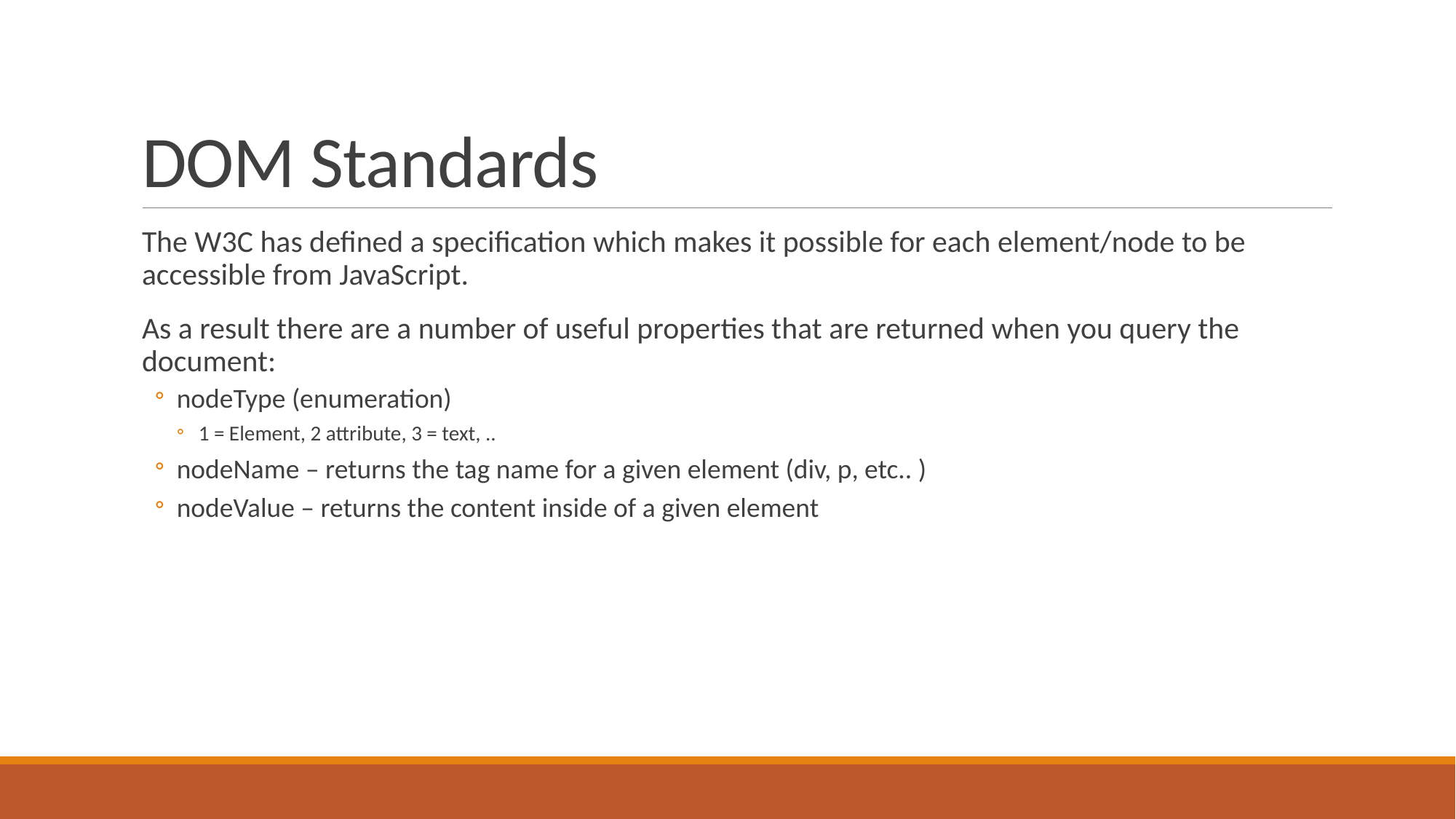

# DOM Standards
The W3C has defined a specification which makes it possible for each element/node to be accessible from JavaScript.
As a result there are a number of useful properties that are returned when you query the document:
nodeType (enumeration)
1 = Element, 2 attribute, 3 = text, ..
nodeName – returns the tag name for a given element (div, p, etc.. )
nodeValue – returns the content inside of a given element